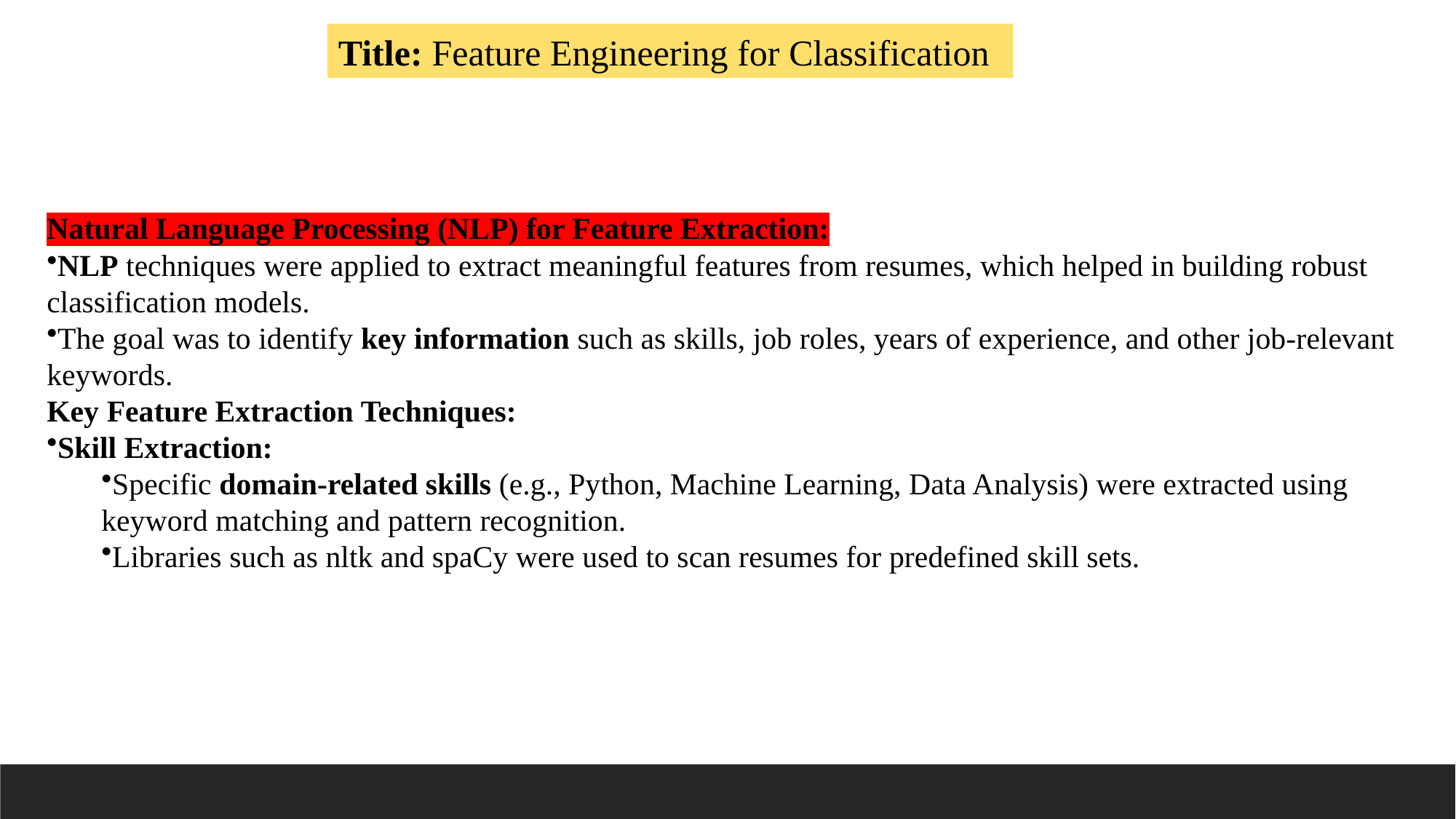

Title: Feature Engineering for Classification
Natural Language Processing (NLP) for Feature Extraction:
NLP techniques were applied to extract meaningful features from resumes, which helped in building robust classification models.
The goal was to identify key information such as skills, job roles, years of experience, and other job-relevant keywords.
Key Feature Extraction Techniques:
Skill Extraction:
Specific domain-related skills (e.g., Python, Machine Learning, Data Analysis) were extracted using keyword matching and pattern recognition.
Libraries such as nltk and spaCy were used to scan resumes for predefined skill sets.